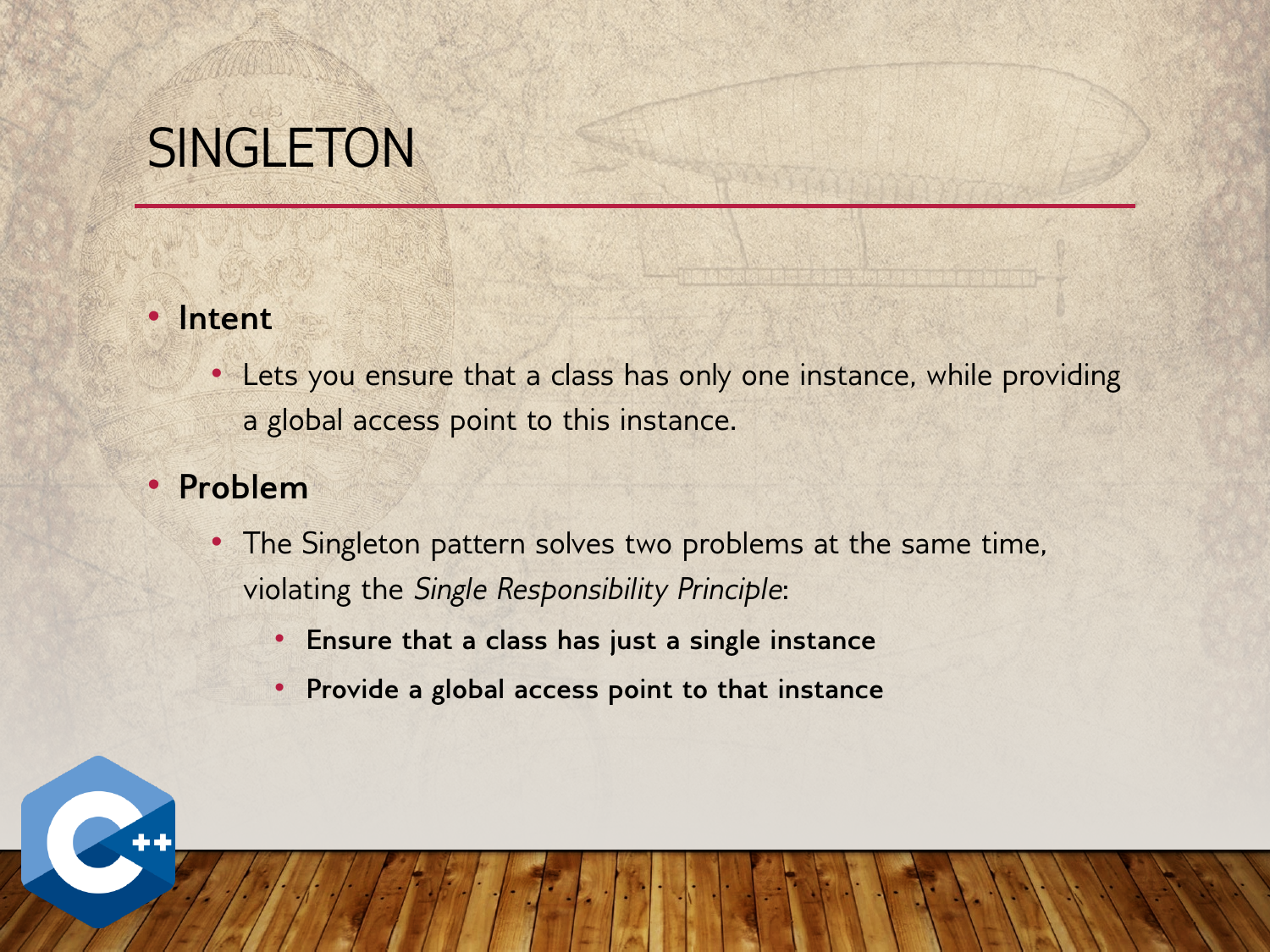

# Singleton
Intent
Lets you ensure that a class has only one instance, while providing a global access point to this instance.
Problem
The Singleton pattern solves two problems at the same time, violating the Single Responsibility Principle:
Ensure that a class has just a single instance
Provide a global access point to that instance